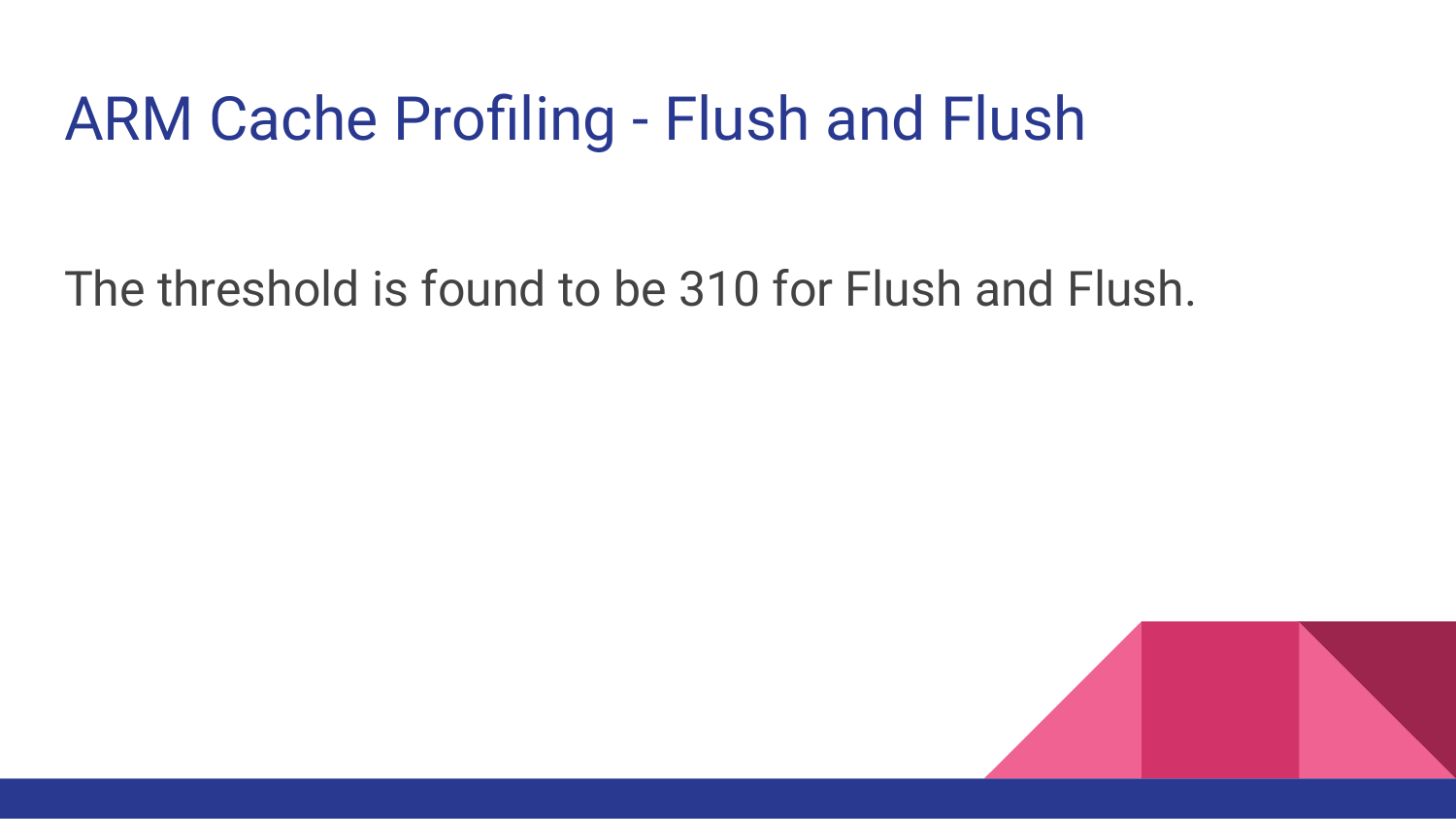

# ARM Cache Profiling - Flush and Flush

The threshold is found to be 310 for Flush and Flush.